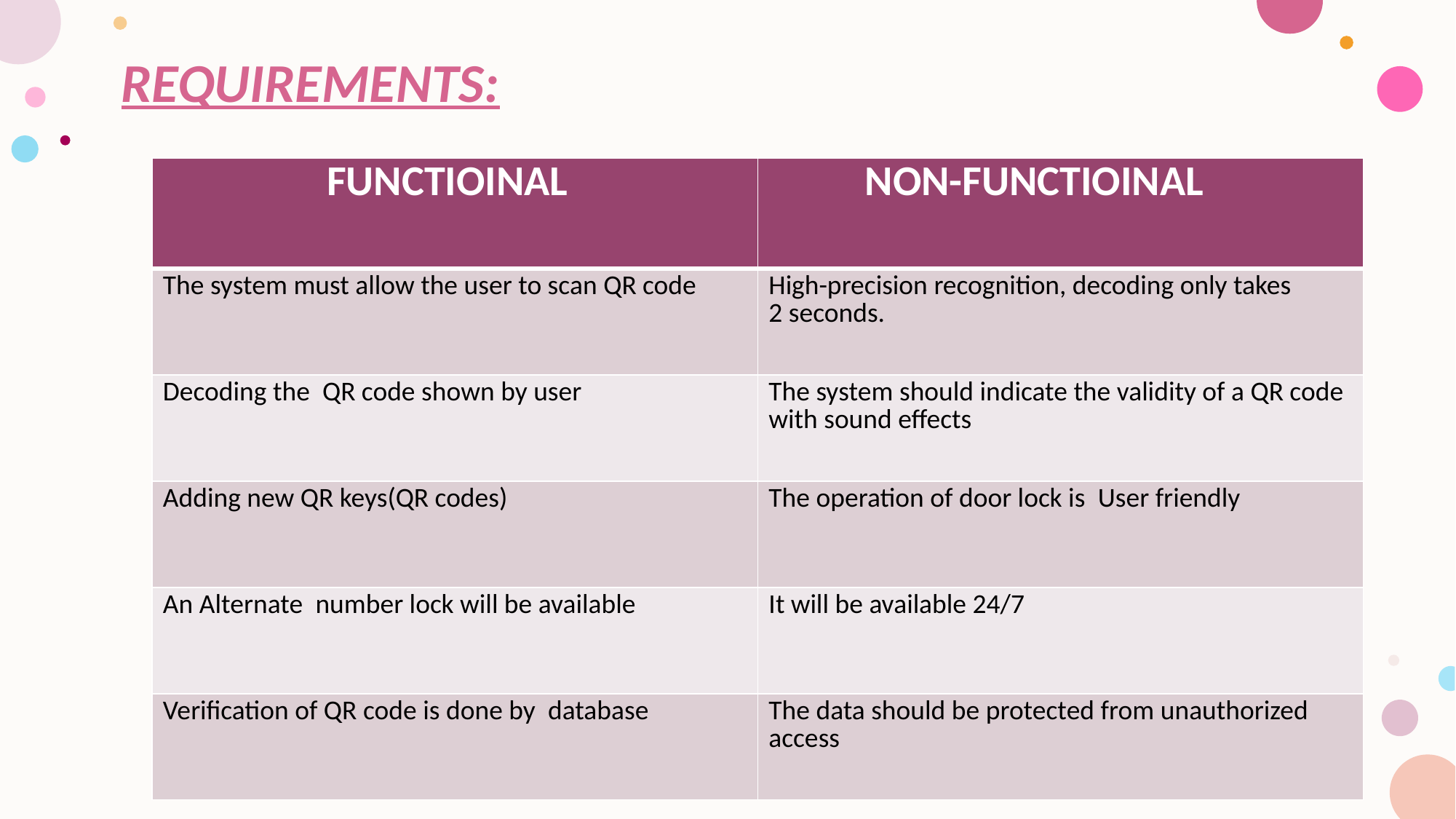

REQUIREMENTS:
| FUNCTIOINAL | NON-FUNCTIOINAL |
| --- | --- |
| The system must allow the user to scan QR code | High-precision recognition, decoding only takes 2 seconds. |
| Decoding the  QR code shown by user | The system should indicate the validity of a QR code with sound effects |
| Adding new QR keys(QR codes) | The operation of door lock is  User friendly |
| An Alternate  number lock will be available | It will be available 24/7 |
| Verification of QR code is done by  database | The data should be protected from unauthorized access |